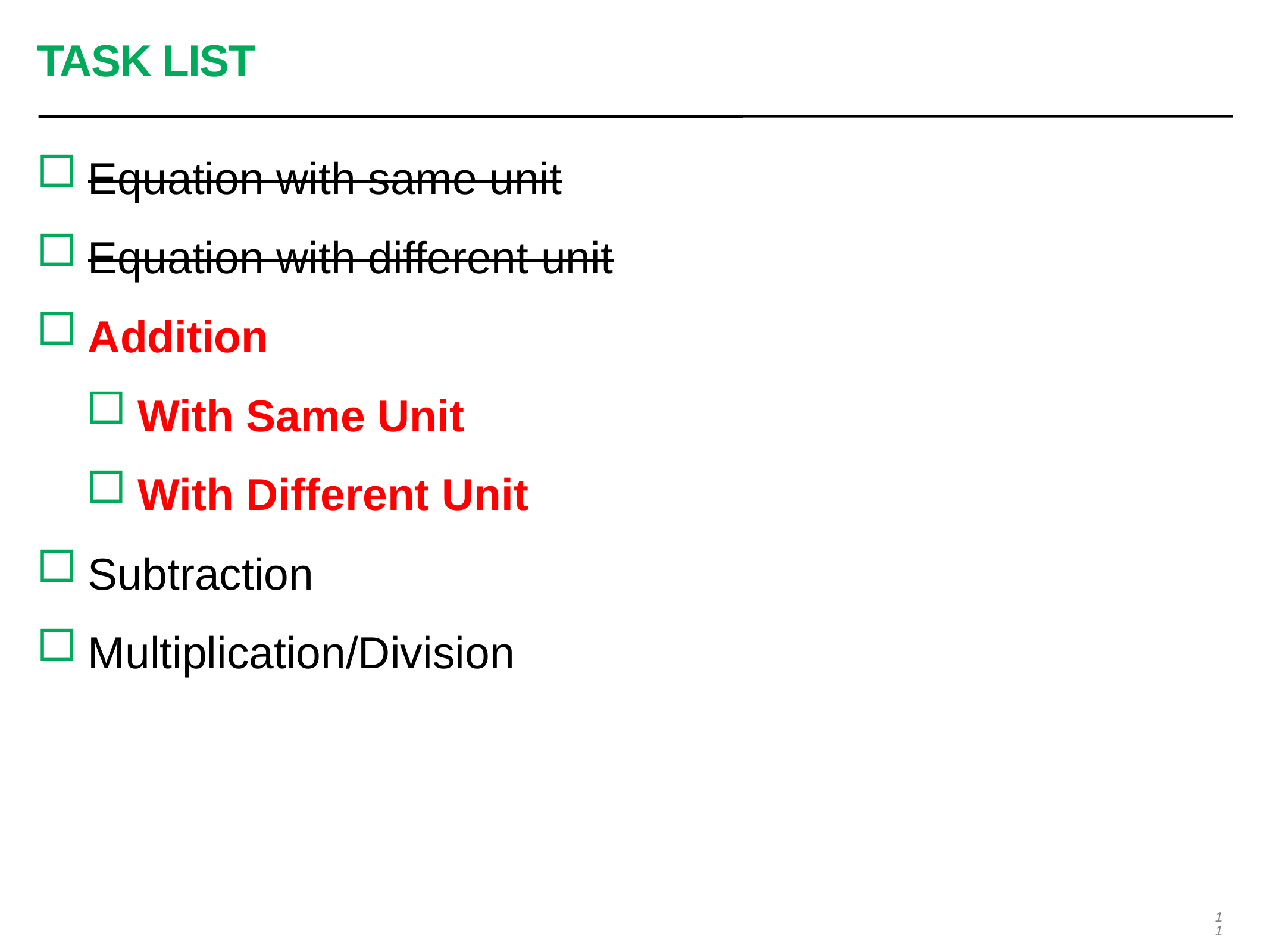

# Task List
Equation with same unit
Equation with different unit
Addition
With Same Unit
With Different Unit
Subtraction
Multiplication/Division
11